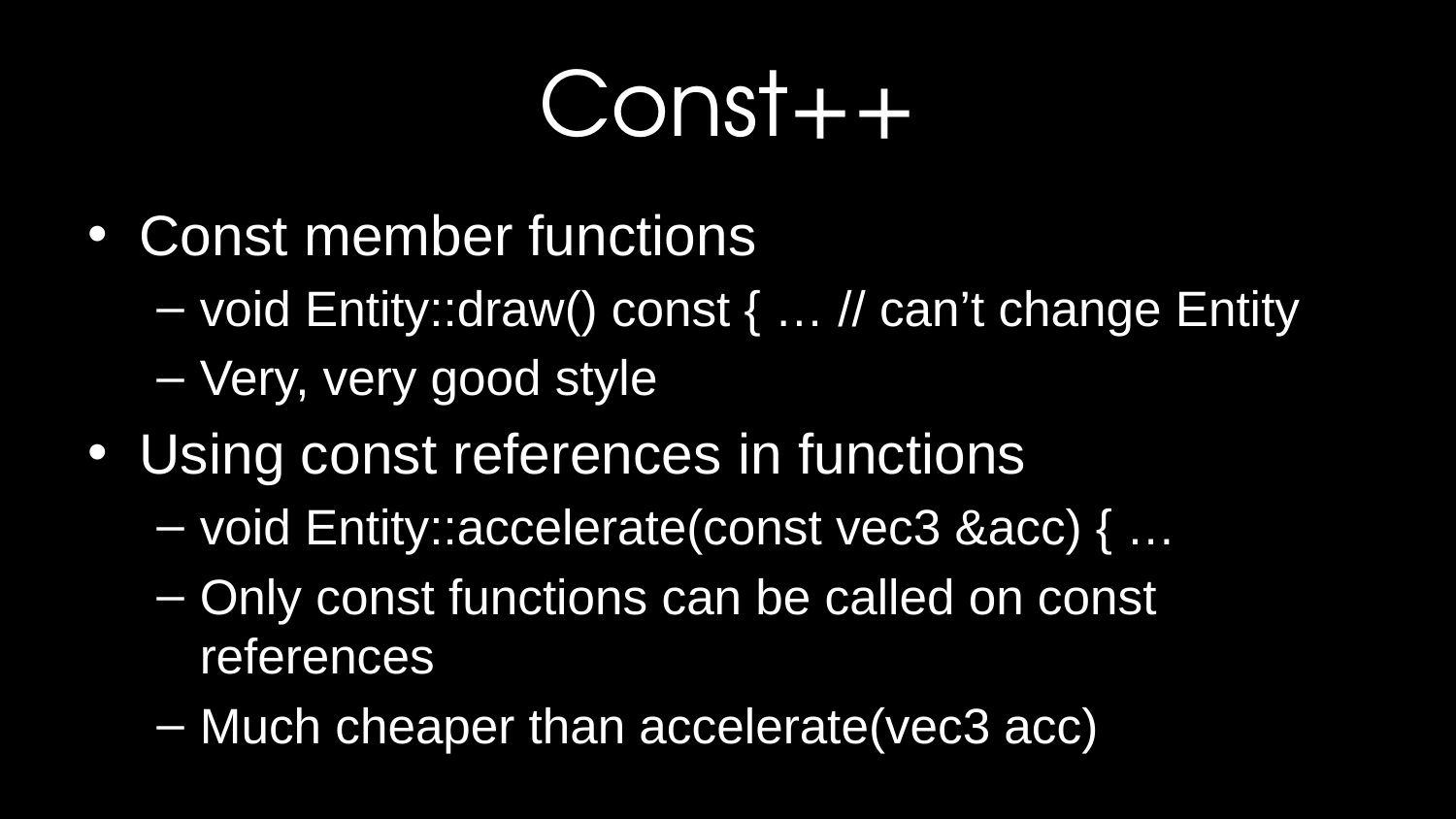

# Const++
Const member functions
void Entity::draw() const { … // can’t change Entity
Very, very good style
Using const references in functions
void Entity::accelerate(const vec3 &acc) { …
Only const functions can be called on const references
Much cheaper than accelerate(vec3 acc)